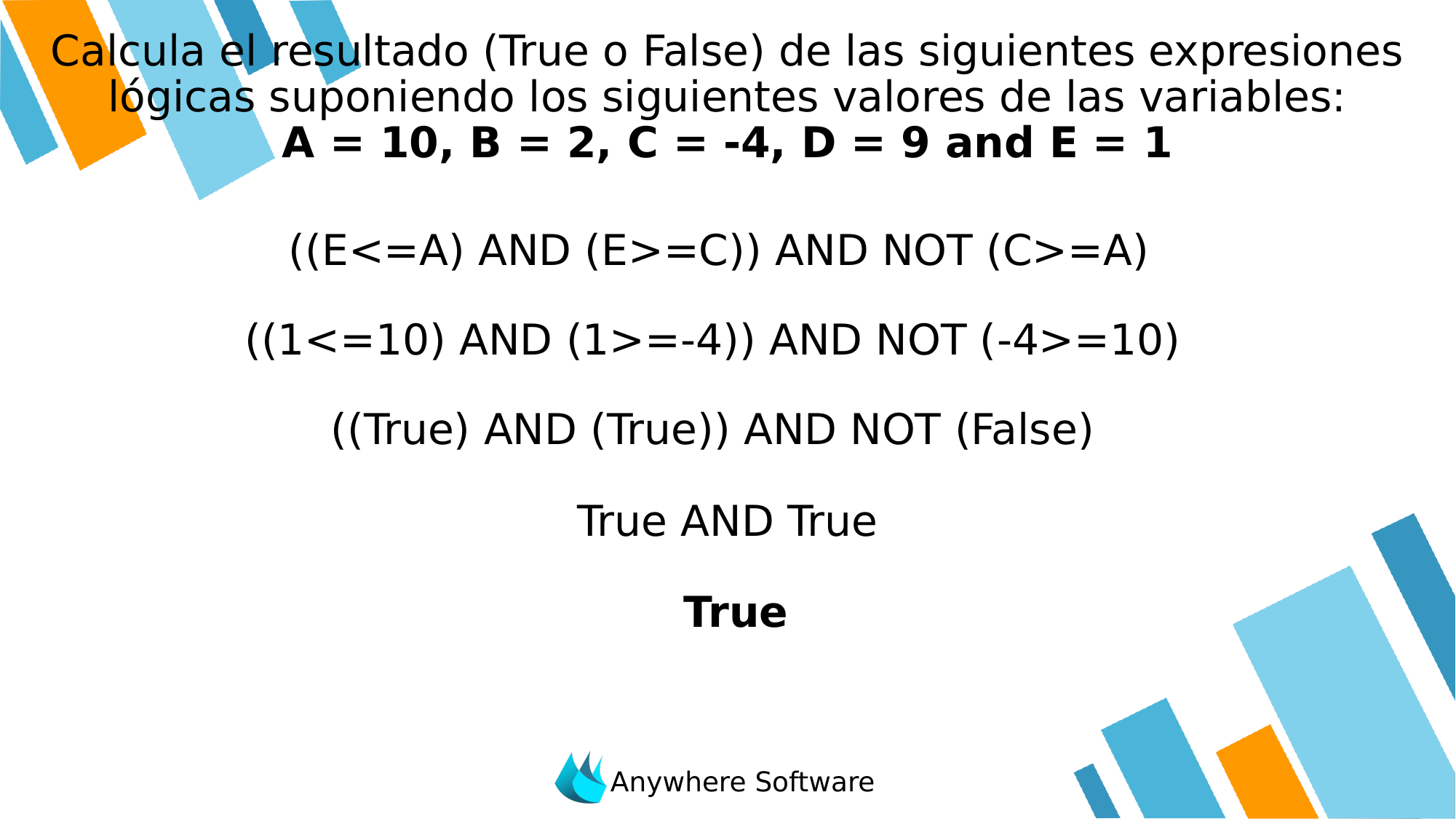

Calcula el resultado (True o False) de las siguientes expresiones lógicas suponiendo los siguientes valores de las variables:
A = 10, B = 2, C = -4, D = 9 and E = 1
((E<=A) AND (E>=C)) AND NOT (C>=A)
((1<=10) AND (1>=-4)) AND NOT (-4>=10)
((True) AND (True)) AND NOT (False)
True AND True
True